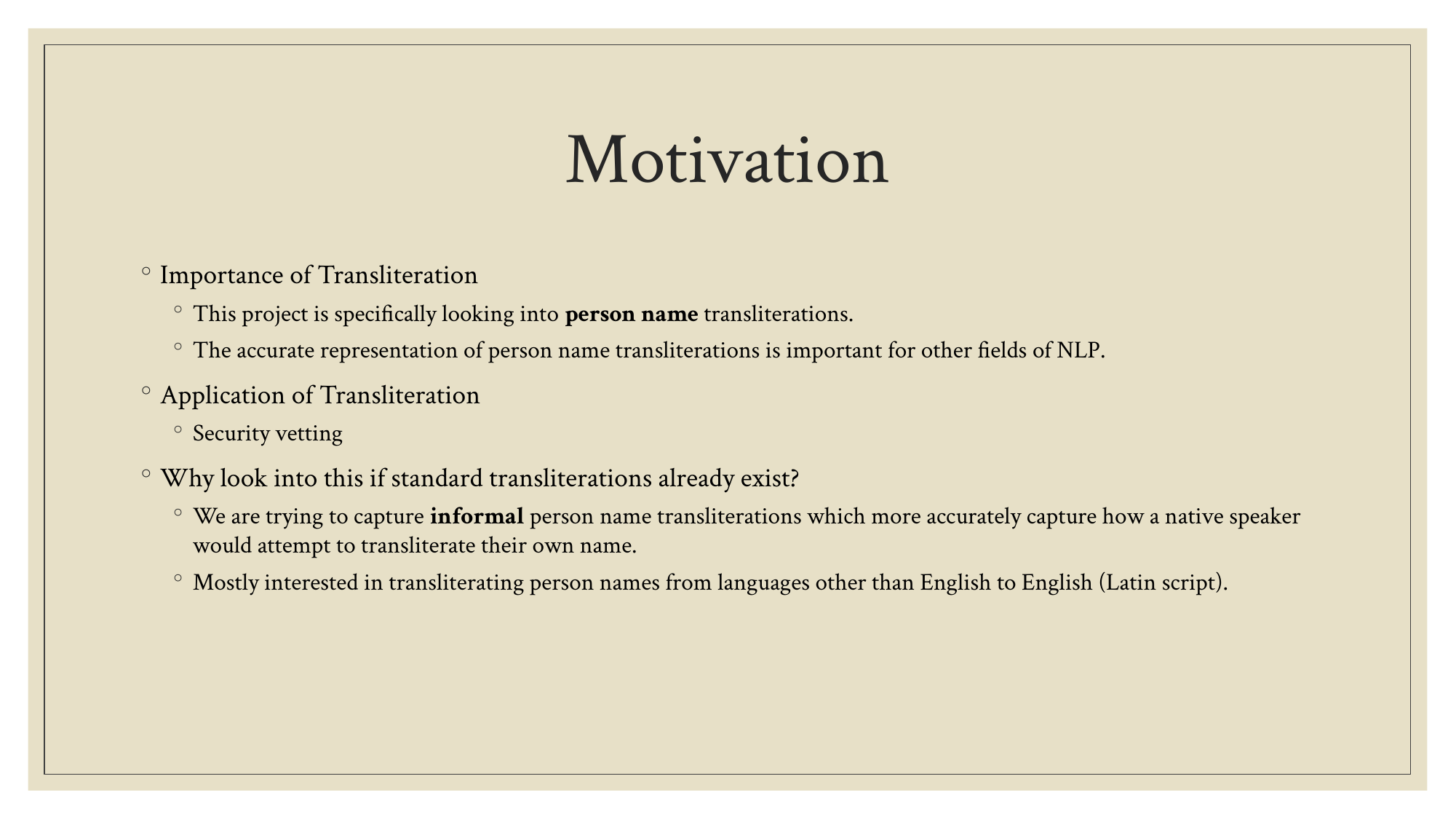

# Motivation
Importance of Transliteration
This project is specifically looking into person name transliterations.
The accurate representation of person name transliterations is important for other fields of NLP.
Application of Transliteration
Security vetting
Why look into this if standard transliterations already exist?
We are trying to capture informal person name transliterations which more accurately capture how a native speaker would attempt to transliterate their own name.
Mostly interested in transliterating person names from languages other than English to English (Latin script).